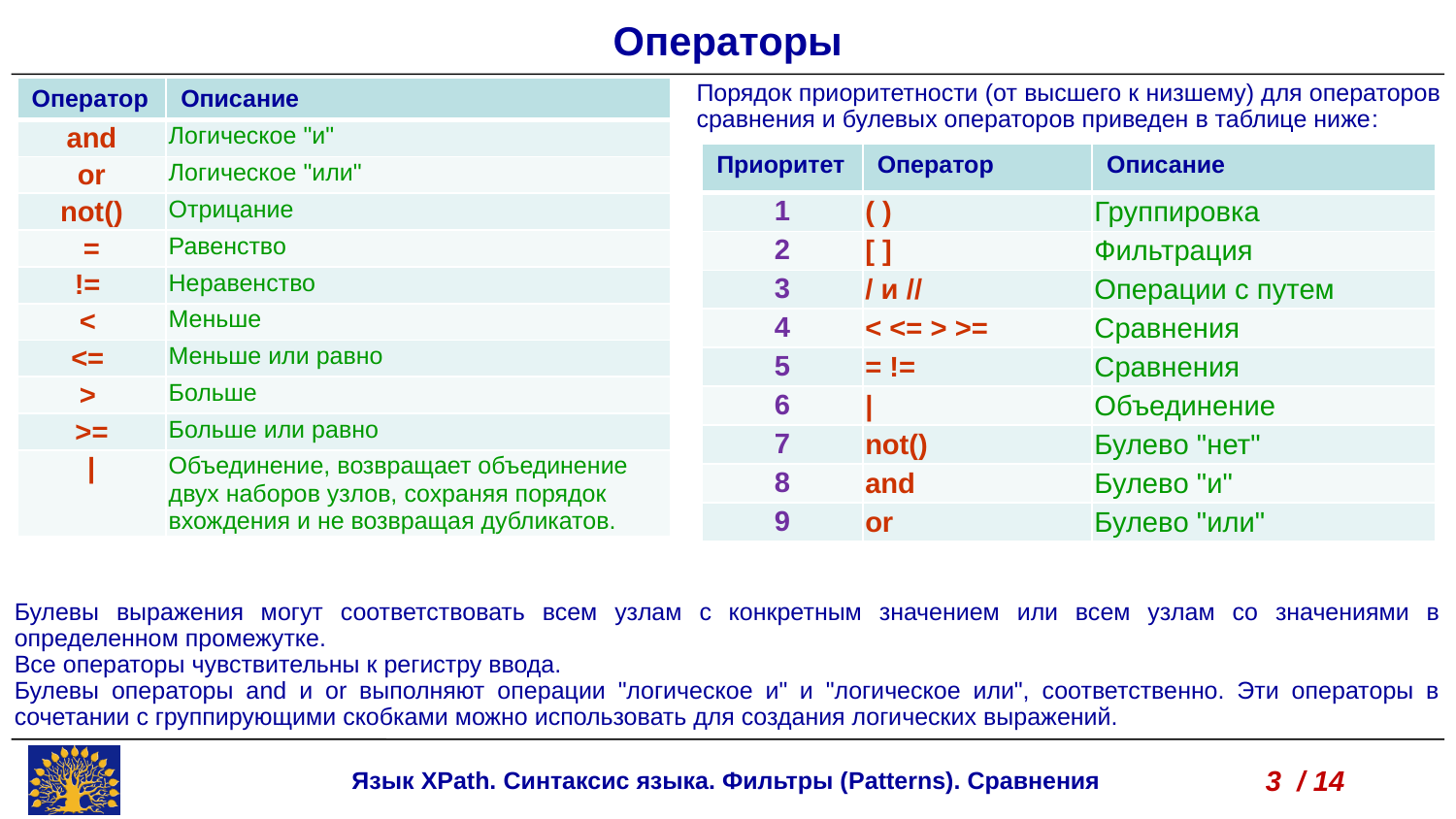

Операторы
Порядок приоритетности (от высшего к низшему) для операторов сравнения и булевых операторов приведен в таблице ниже:
| Оператор | Описание |
| --- | --- |
| and | Логическое "и" |
| or | Логическое "или" |
| not() | Отрицание |
| = | Равенство |
| != | Неравенство |
| < | Меньше |
| <= | Меньше или равно |
| > | Больше |
| >= | Больше или равно |
| | | Объединение, возвращает объединение двух наборов узлов, сохраняя порядок вхождения и не возвращая дубликатов. |
| Приоритет | Оператор | Описание |
| --- | --- | --- |
| 1 | ( ) | Группировка |
| 2 | [ ] | Фильтрация |
| 3 | / и // | Операции с путем |
| 4 | < <= > >= | Сравнения |
| 5 | = != | Сравнения |
| 6 | | | Объединение |
| 7 | not() | Булево "нет" |
| 8 | and | Булево "и" |
| 9 | or | Булево "или" |
Булевы выражения могут соответствовать всем узлам с конкретным значением или всем узлам со значениями в определенном промежутке.
Все операторы чувствительны к регистру ввода.
Булевы операторы and и or выполняют операции "логическое и" и "логическое или", соответственно. Эти операторы в сочетании с группирующими скобками можно использовать для создания логических выражений.